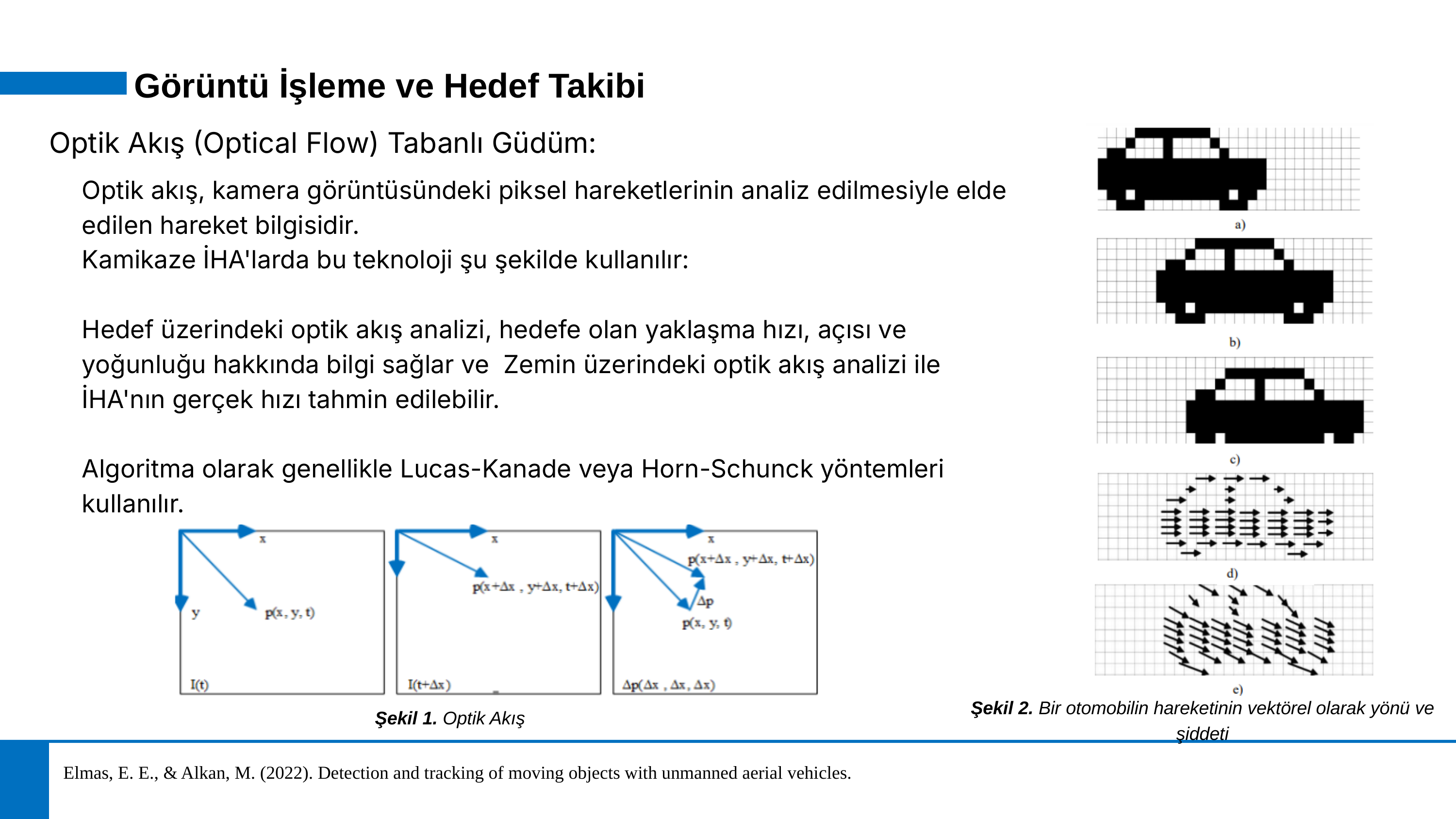

Görüntü İşleme ve Hedef Takibi

Optik Akış (Optical Flow) Tabanlı Güdüm:

Optik akış, kamera görüntüsündeki piksel hareketlerinin analiz edilmesiyle elde edilen hareket bilgisidir.
Kamikaze İHA'larda bu teknoloji şu şekilde kullanılır:

Hedef üzerindeki optik akış analizi, hedefe olan yaklaşma hızı, açısı ve yoğunluğu hakkında bilgi sağlar ve  Zemin üzerindeki optik akış analizi ile İHA'nın gerçek hızı tahmin edilebilir.

Algoritma olarak genellikle Lucas-Kanade veya Horn-Schunck yöntemleri kullanılır.

Şekil 2. Bir otomobilin hareketinin vektörel olarak yönü ve şiddeti
Şekil 1. Optik Akış

Elmas, E. E., & Alkan, M. (2022). Detection and tracking of moving objects with unmanned aerial vehicles.